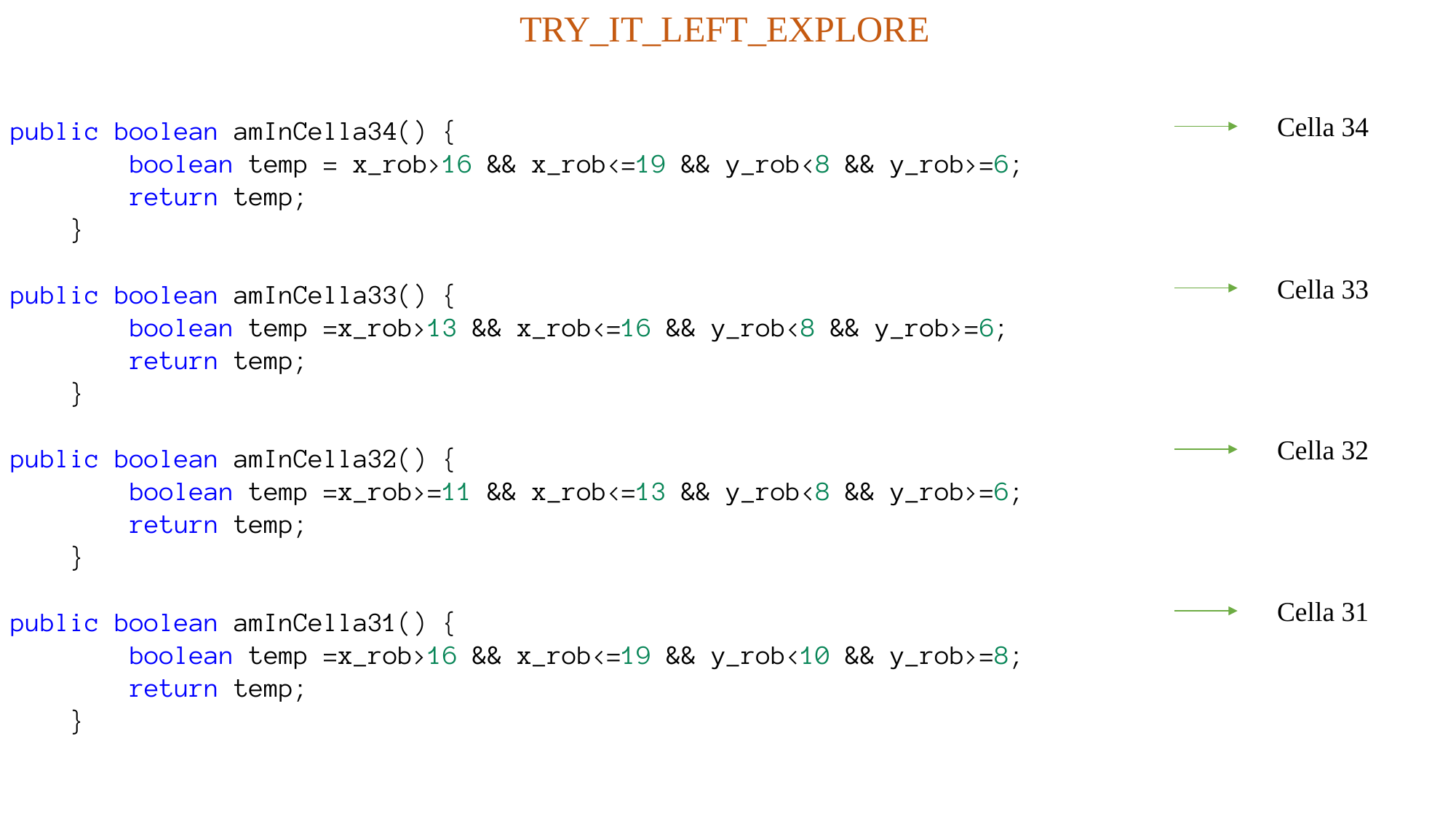

TRY_IT_LEFT_EXPLORE
Cella 34
public boolean amInCella34() {
        boolean temp = x_rob>16 && x_rob<=19 && y_rob<8 && y_rob>=6;
        return temp;
    }
public boolean amInCella33() {
        boolean temp =x_rob>13 && x_rob<=16 && y_rob<8 && y_rob>=6;
        return temp;
    }
public boolean amInCella32() {
        boolean temp =x_rob>=11 && x_rob<=13 && y_rob<8 && y_rob>=6;
        return temp;
    }
public boolean amInCella31() {
        boolean temp =x_rob>16 && x_rob<=19 && y_rob<10 && y_rob>=8;
        return temp;
    }
Cella 33
Cella 32
Cella 31